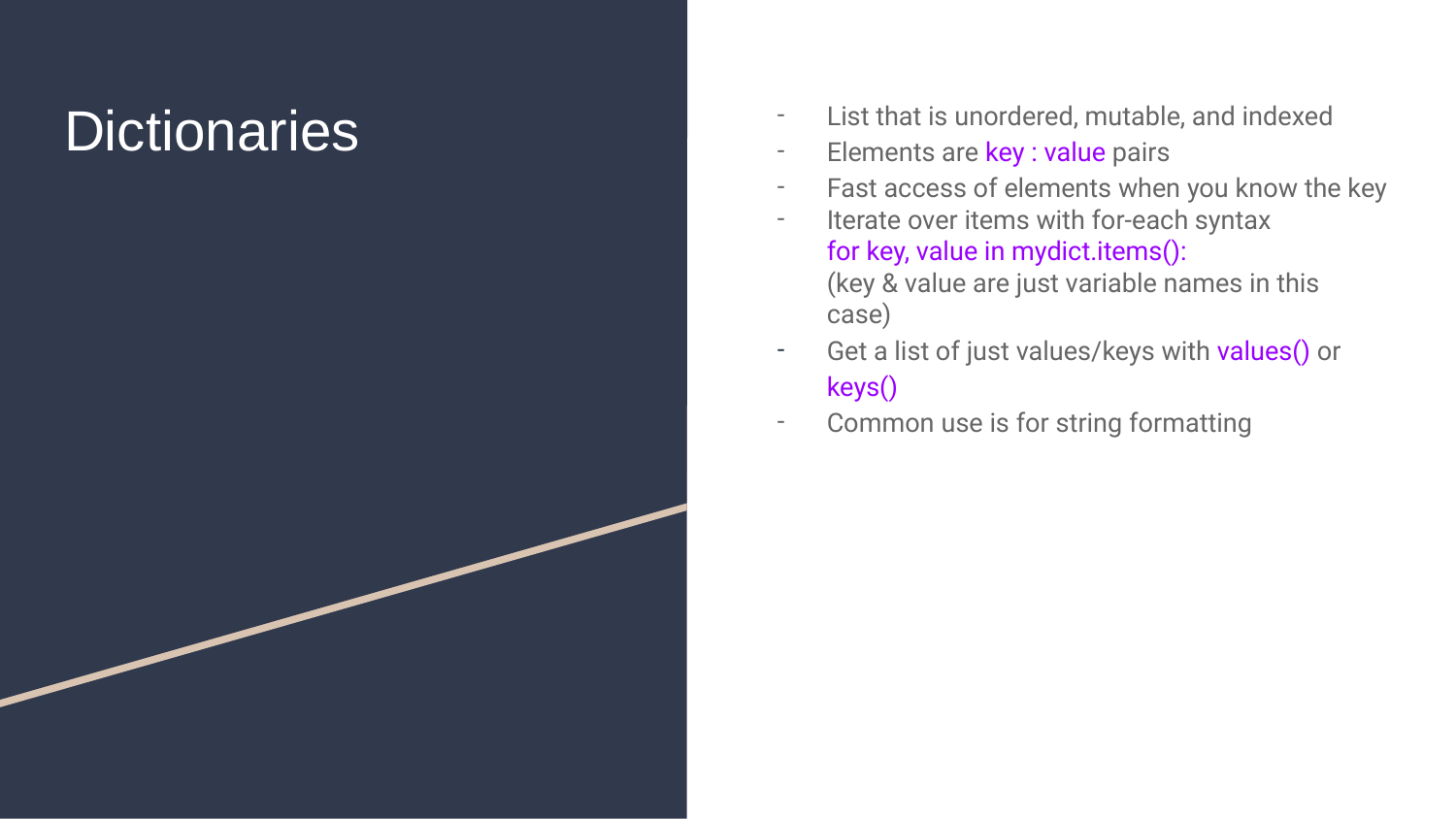

# Dictionaries
List that is unordered, mutable, and indexed
Elements are key : value pairs
Fast access of elements when you know the key
Iterate over items with for-each syntax
for key, value in mydict.items():
(key & value are just variable names in this case)
Get a list of just values/keys with values() or keys()
Common use is for string formatting